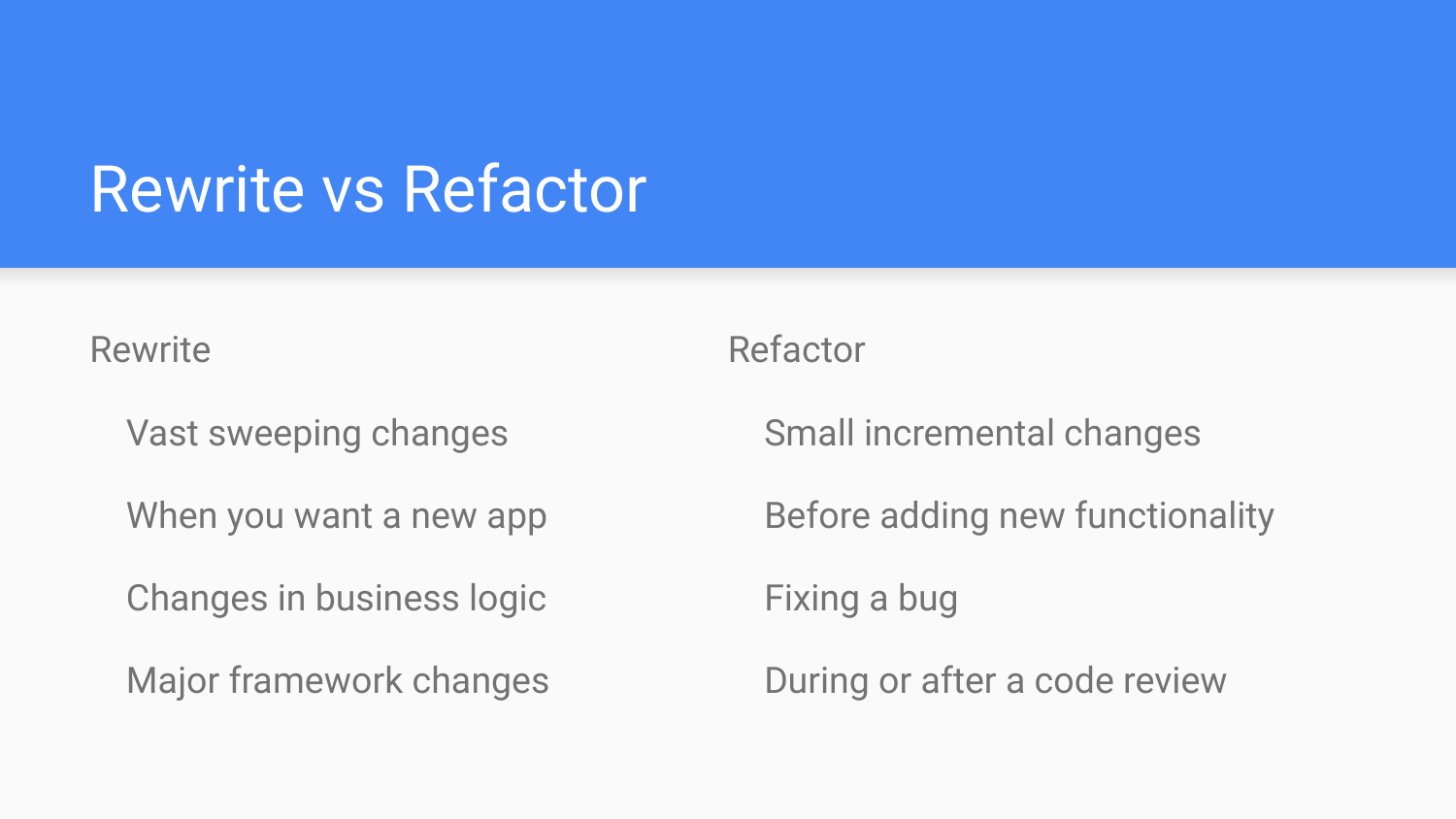

# Rewrite vs Refactor
Rewrite
Vast sweeping changes
When you want a new app
Changes in business logic
Major framework changes
Refactor
Small incremental changes
Before adding new functionality
Fixing a bug
During or after a code review